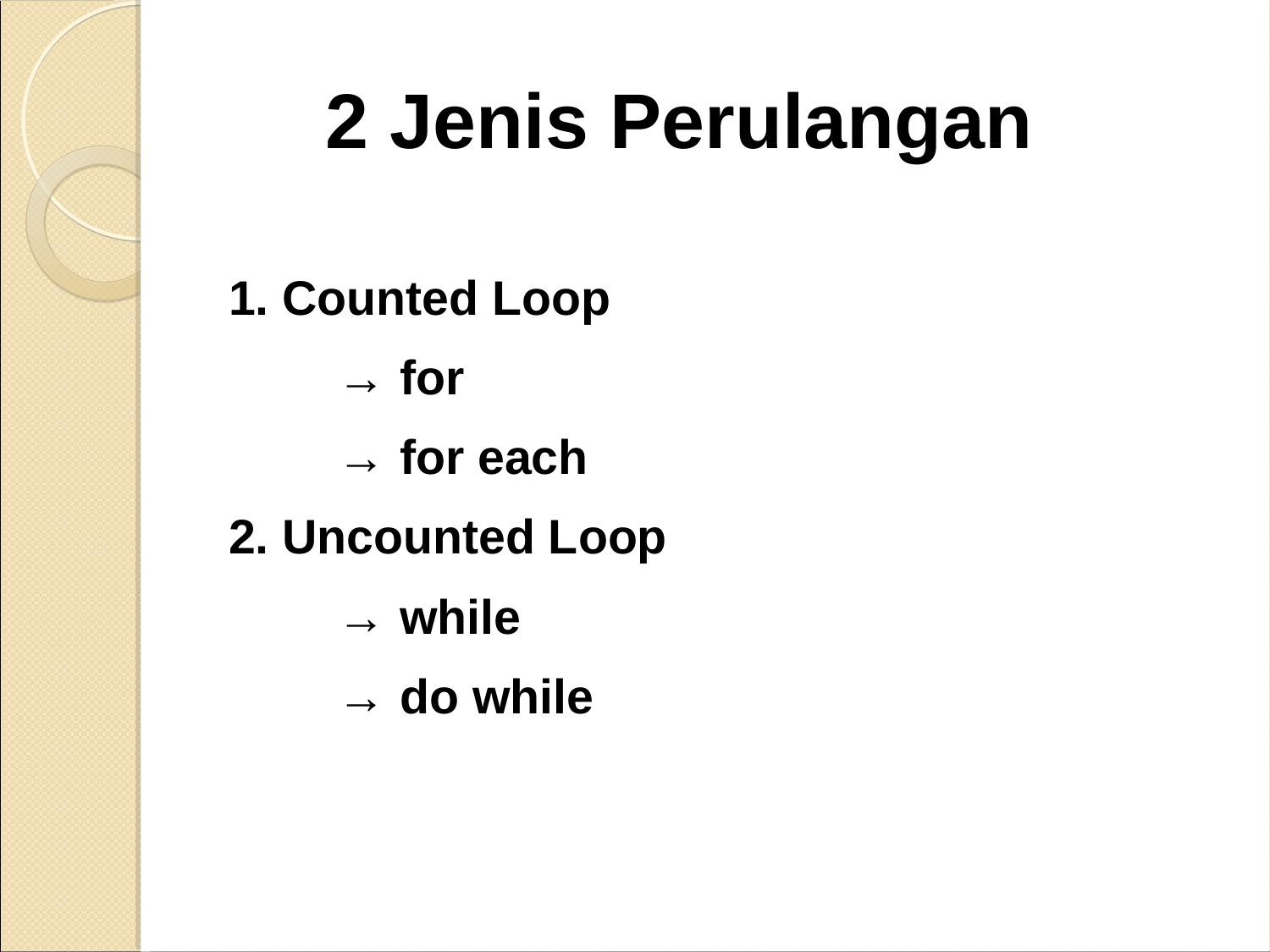

2 Jenis Perulangan
1. Counted Loop
	→ for
	→ for each
2. Uncounted Loop
	→ while
	→ do while